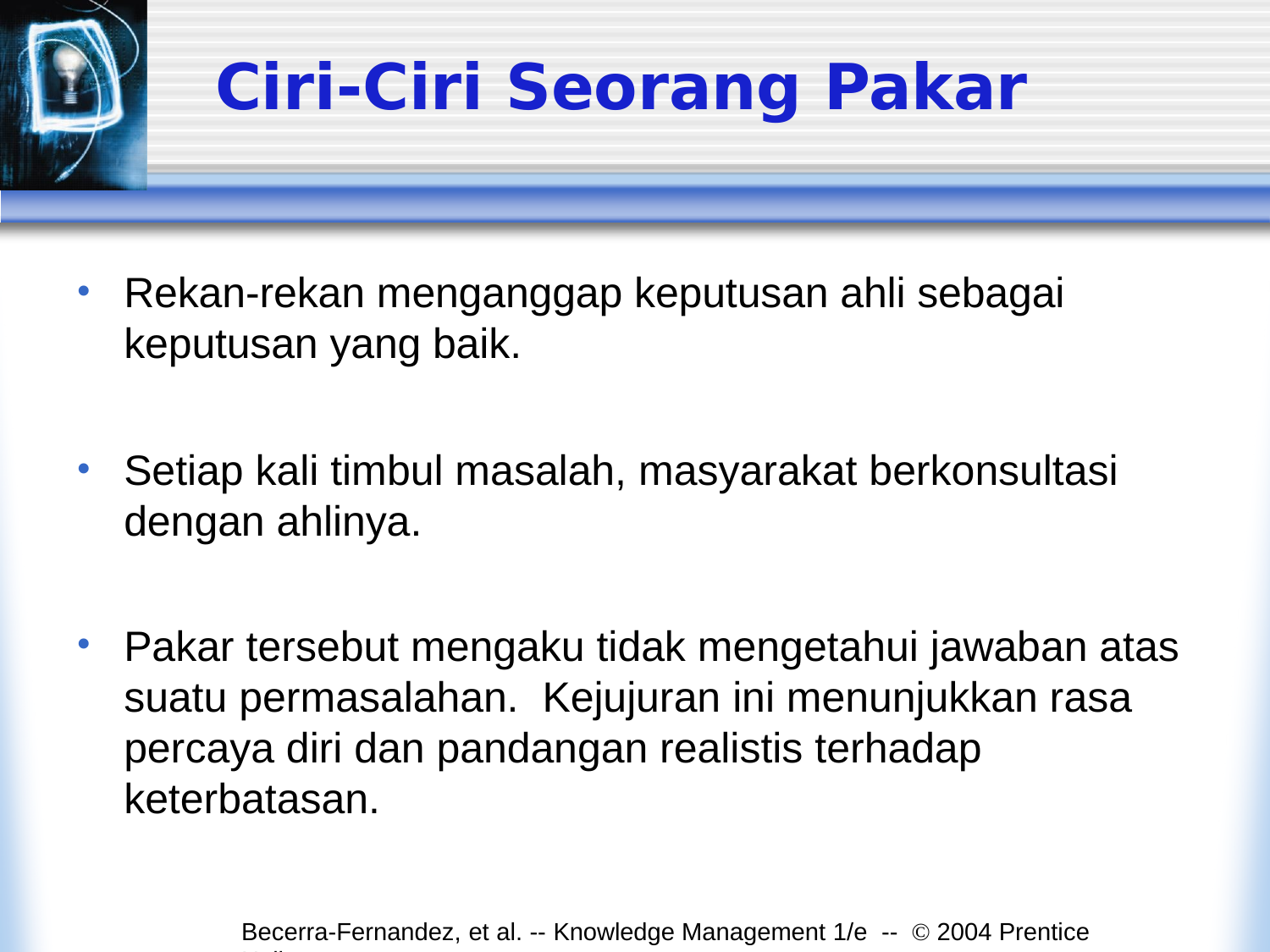

# Ciri-Ciri Seorang Pakar
Rekan-rekan menganggap keputusan ahli sebagai keputusan yang baik.

Setiap kali timbul masalah, masyarakat berkonsultasi dengan ahlinya.

Pakar tersebut mengaku tidak mengetahui jawaban atas suatu permasalahan.  Kejujuran ini menunjukkan rasa percaya diri dan pandangan realistis terhadap keterbatasan.
Becerra-Fernandez, et al. -- Knowledge Management 1/e -- © 2004 Prentice Hall